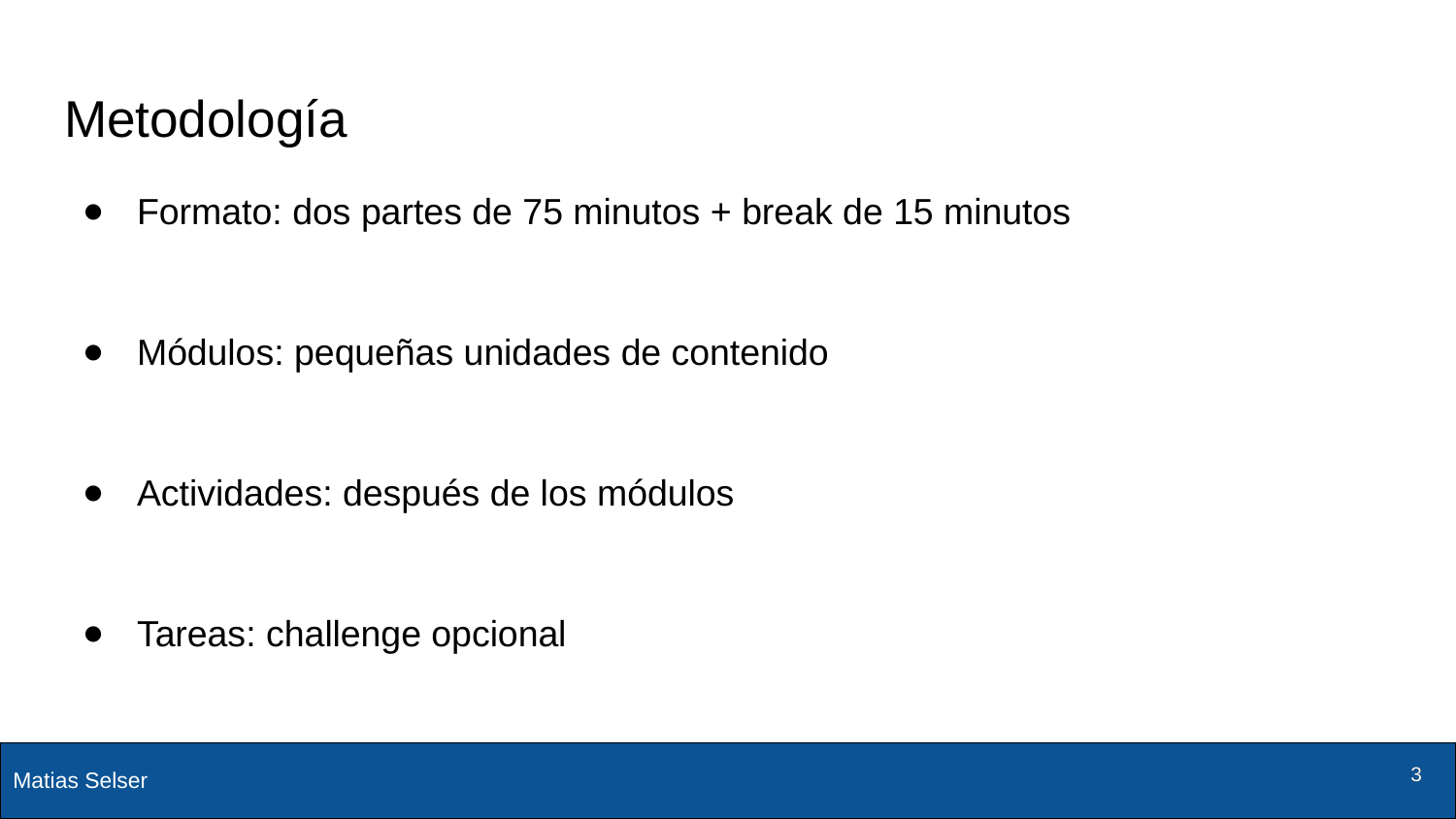

# Metodología
Formato: dos partes de 75 minutos + break de 15 minutos

Módulos: pequeñas unidades de contenido

Actividades: después de los módulos

Tareas: challenge opcional

3
3